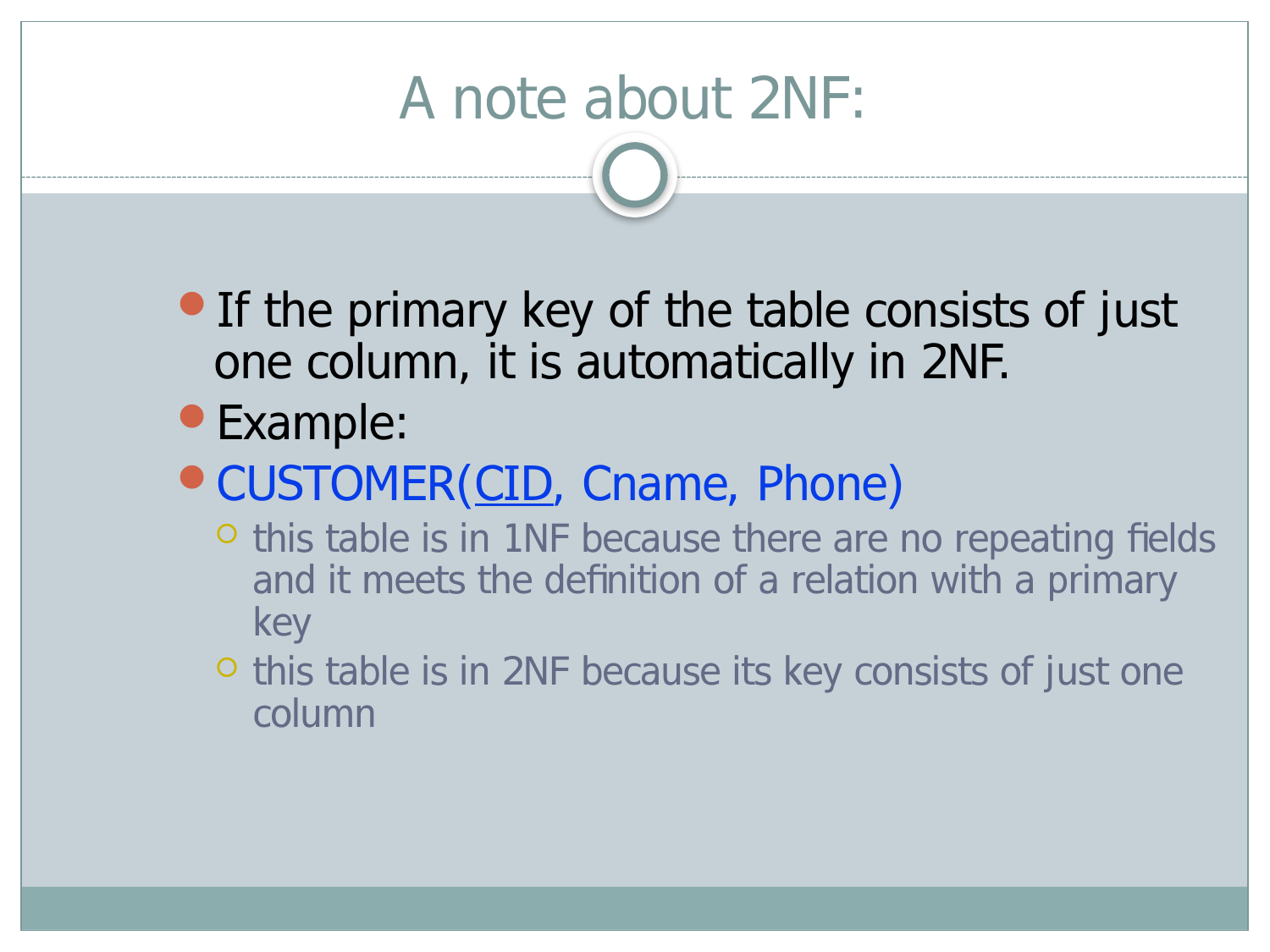

# A note about 2NF:
If the primary key of the table consists of just one column, it is automatically in 2NF.
Example:
CUSTOMER(CID, Cname, Phone)
this table is in 1NF because there are no repeating fields and it meets the definition of a relation with a primary key
this table is in 2NF because its key consists of just one column